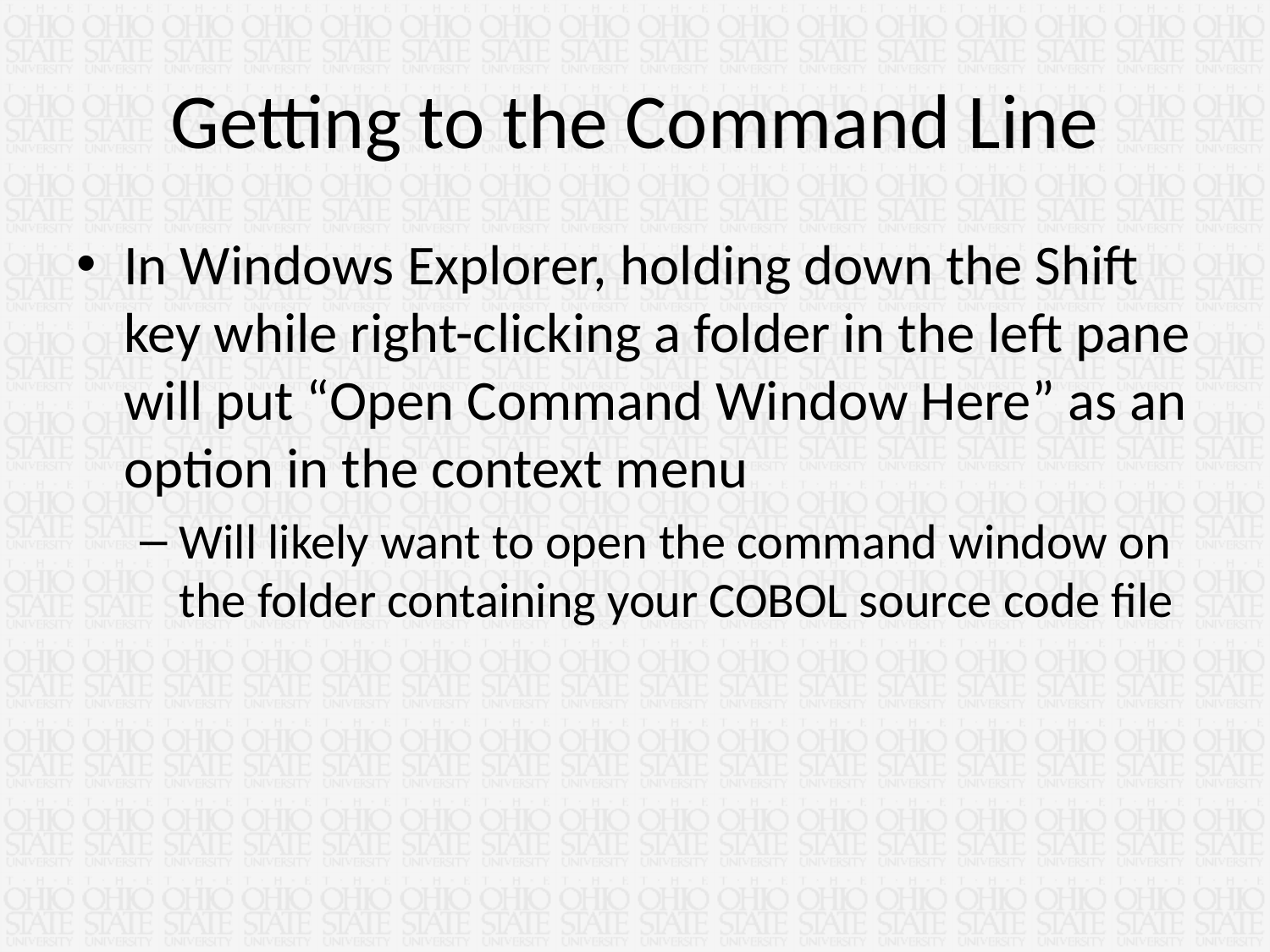

# Getting to the Command Line
In Windows Explorer, holding down the Shift key while right-clicking a folder in the left pane will put “Open Command Window Here” as an option in the context menu
Will likely want to open the command window on the folder containing your COBOL source code file